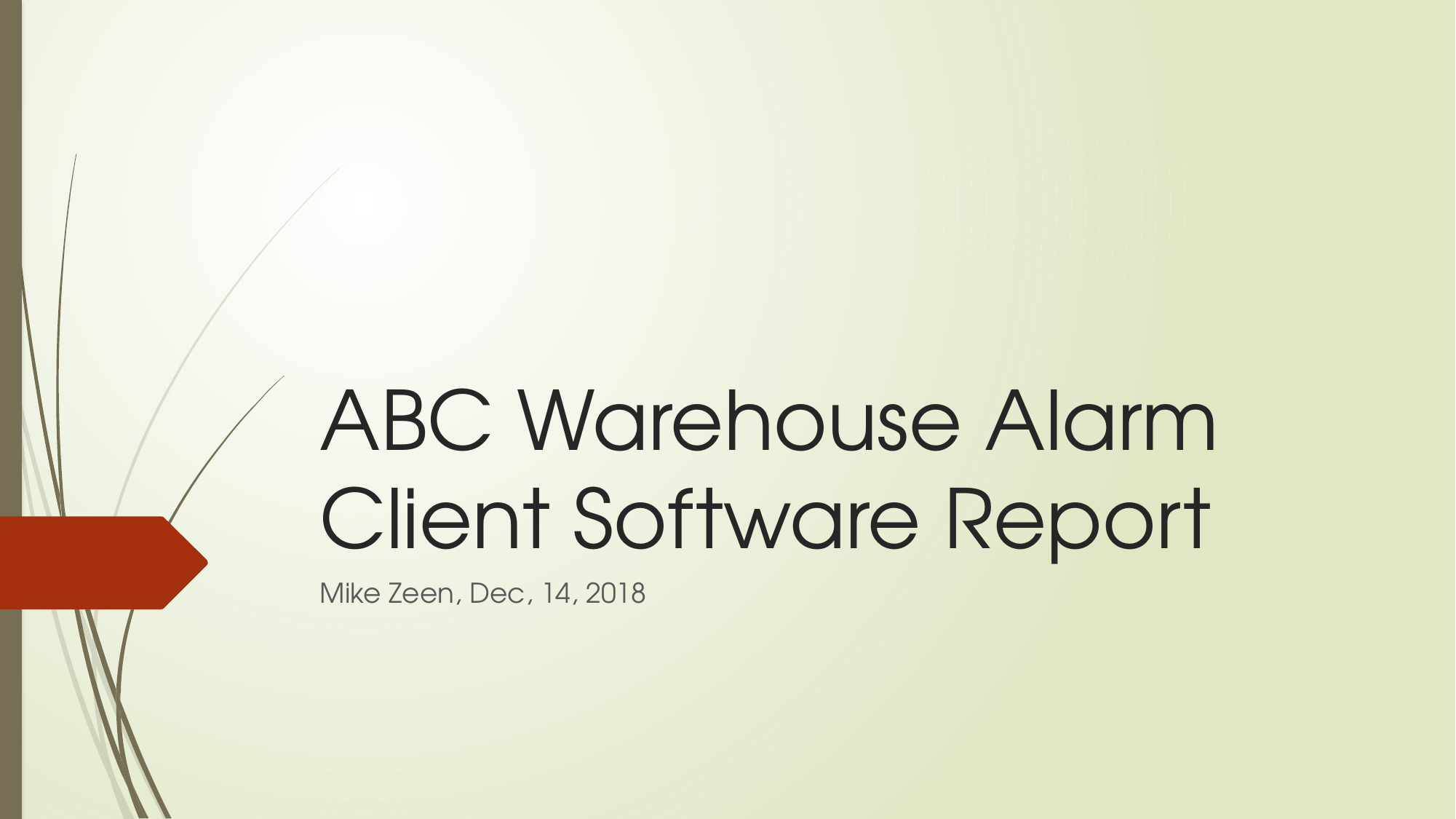

# ABC Warehouse Alarm Client Software Report
Mike Zeen, Dec, 14, 2018